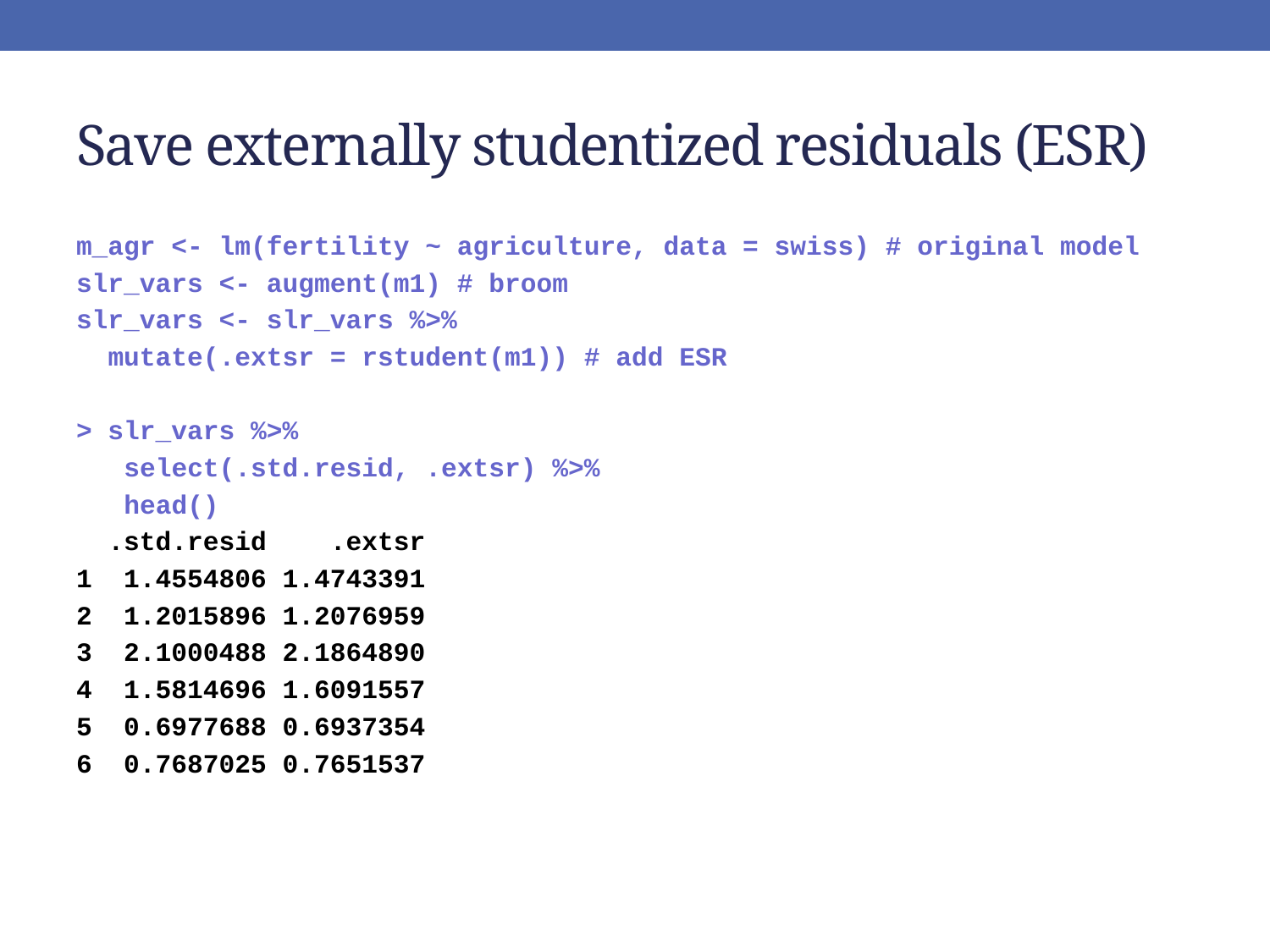

# Save externally studentized residuals (ESR)
m_agr <- lm(fertility ~ agriculture, data = swiss) # original model
slr_vars <- augment(m1) # broom
slr_vars <- slr_vars %>%
  mutate(.extsr = rstudent(m1)) # add ESR

> slr_vars %>%
   select(.std.resid, .extsr) %>%
   head()
  .std.resid    .extsr
1  1.4554806 1.4743391
2  1.2015896 1.2076959
3  2.1000488 2.1864890
4  1.5814696 1.6091557
5  0.6977688 0.6937354
6  0.7687025 0.7651537